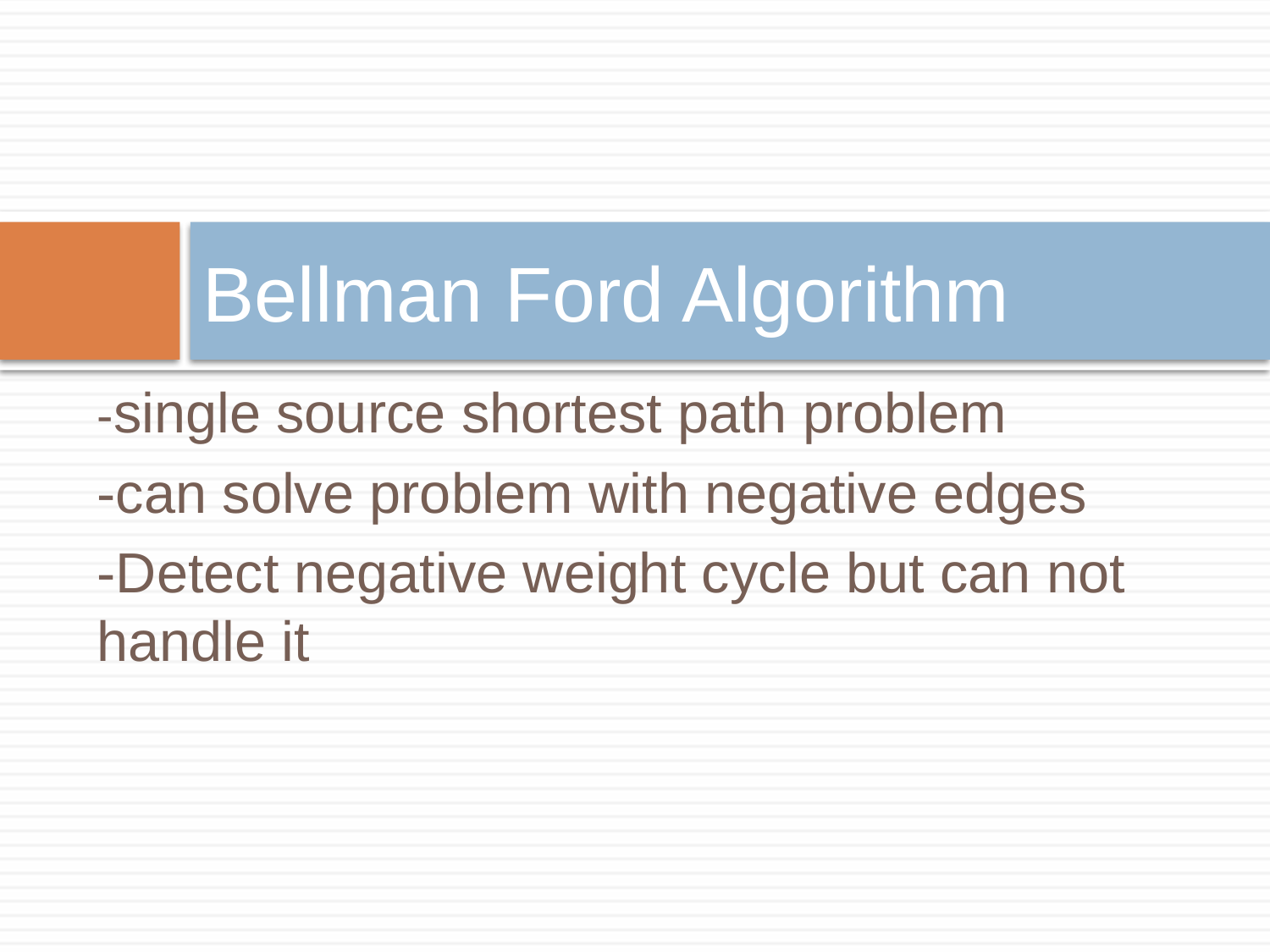

# Bellman Ford Algorithm
-single source shortest path problem
-can solve problem with negative edges
-Detect negative weight cycle but can not handle it